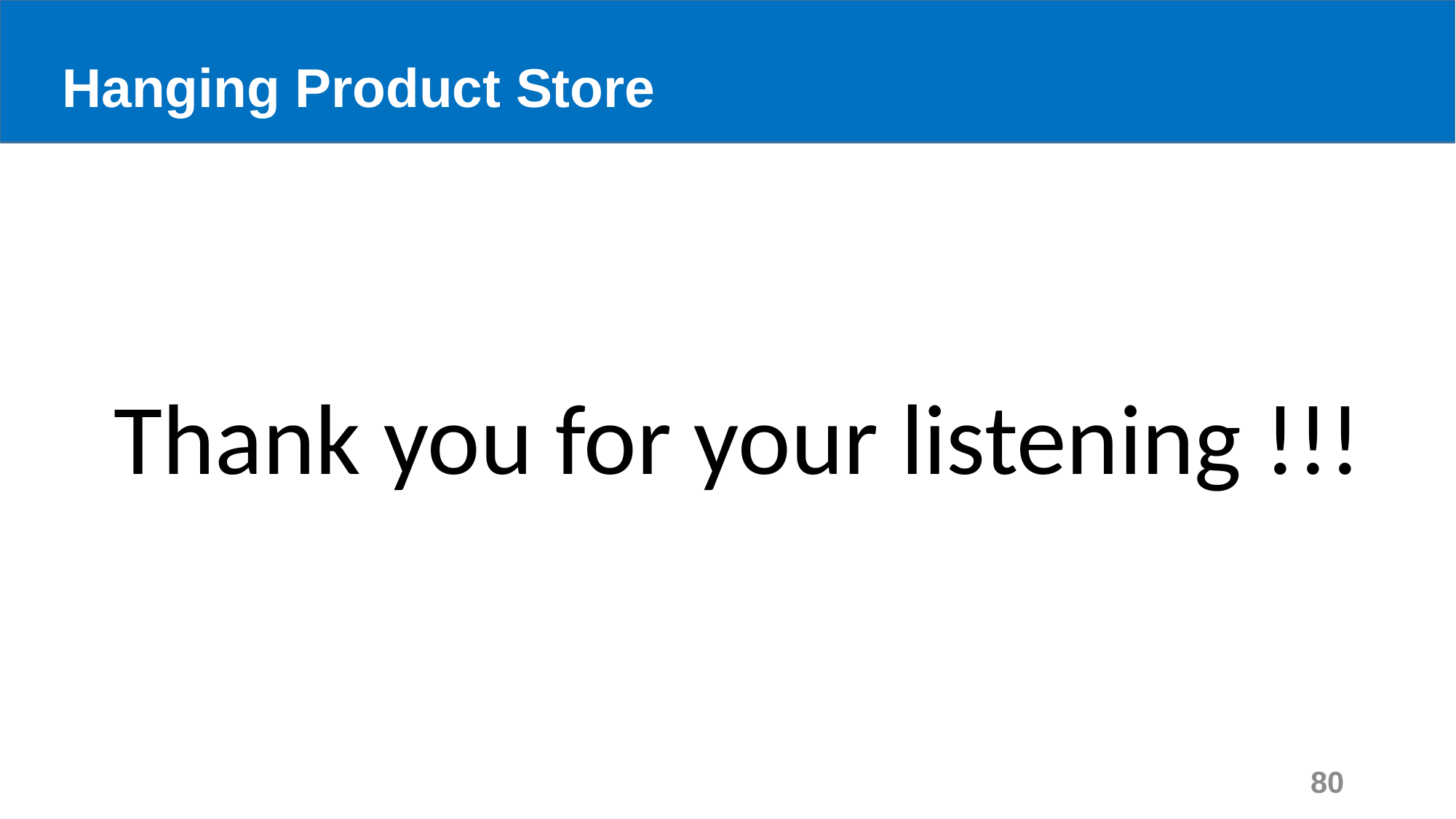

# Outline
Hanging Product Store
Thank you for your listening !!!
80